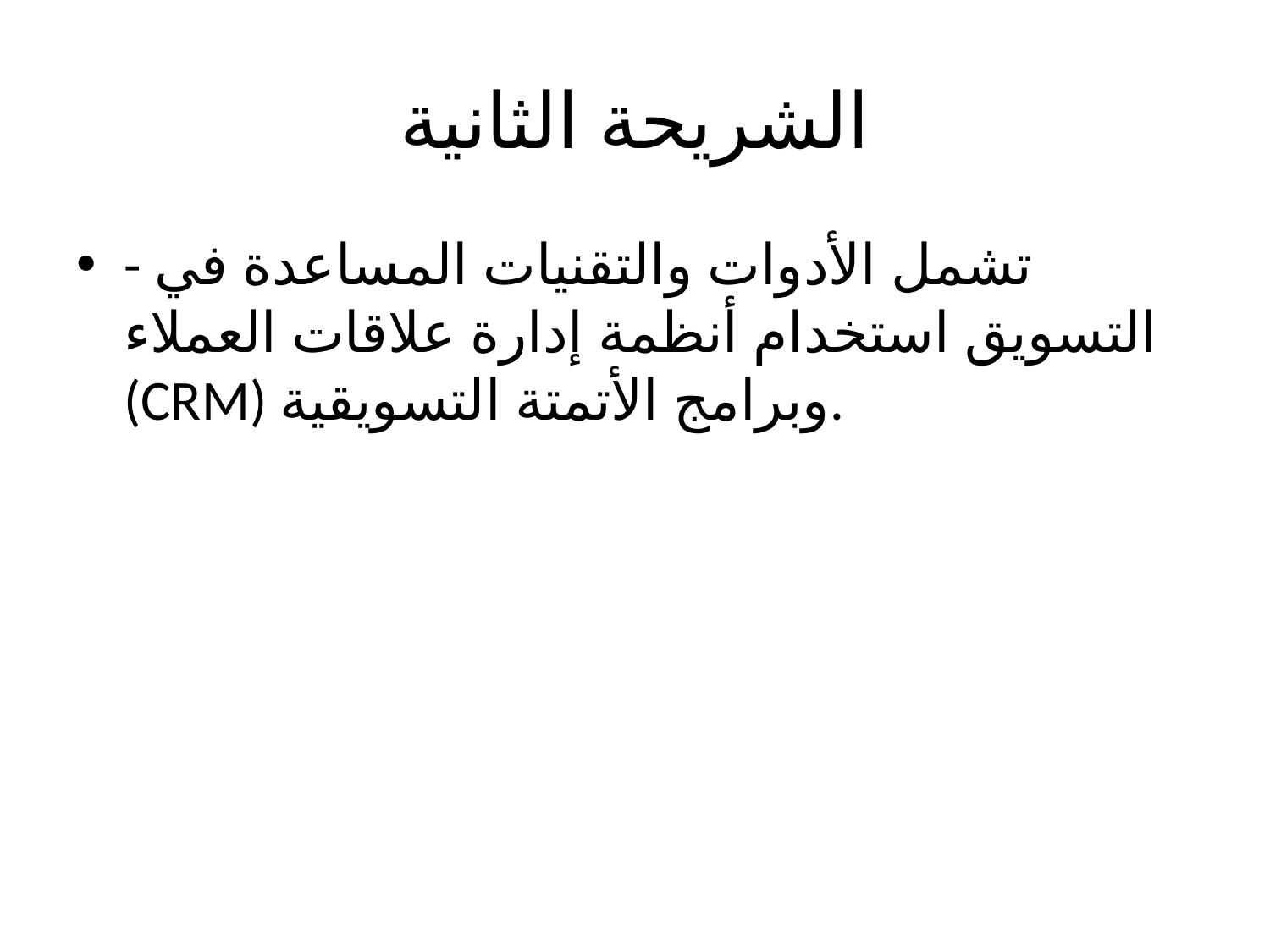

# الشريحة الثانية
- تشمل الأدوات والتقنيات المساعدة في التسويق استخدام أنظمة إدارة علاقات العملاء (CRM) وبرامج الأتمتة التسويقية.